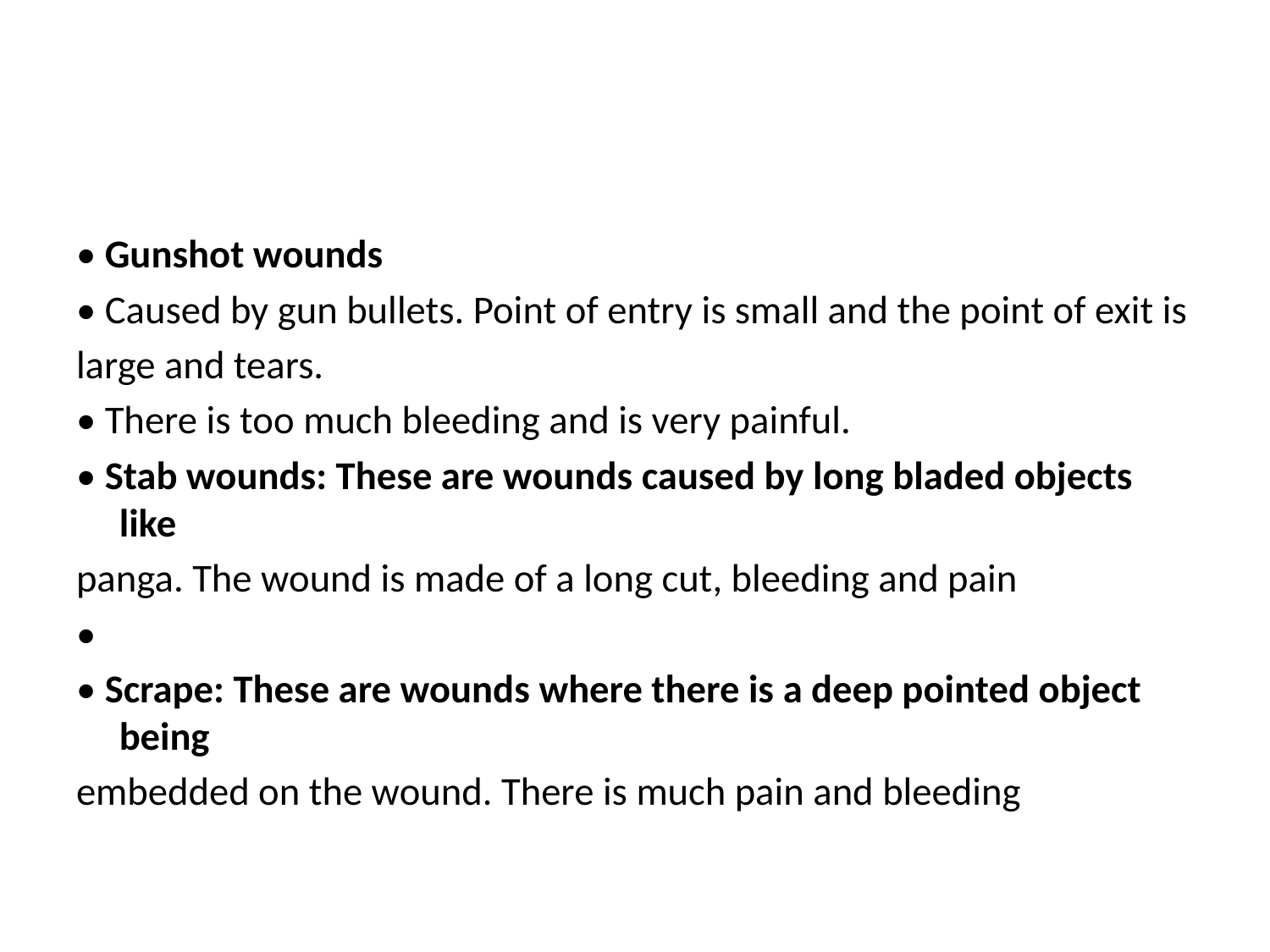

• Gunshot wounds
• Caused by gun bullets. Point of entry is small and the point of exit is
large and tears.
• There is too much bleeding and is very painful.
• Stab wounds: These are wounds caused by long bladed objects like
panga. The wound is made of a long cut, bleeding and pain
•
• Scrape: These are wounds where there is a deep pointed object being
embedded on the wound. There is much pain and bleeding